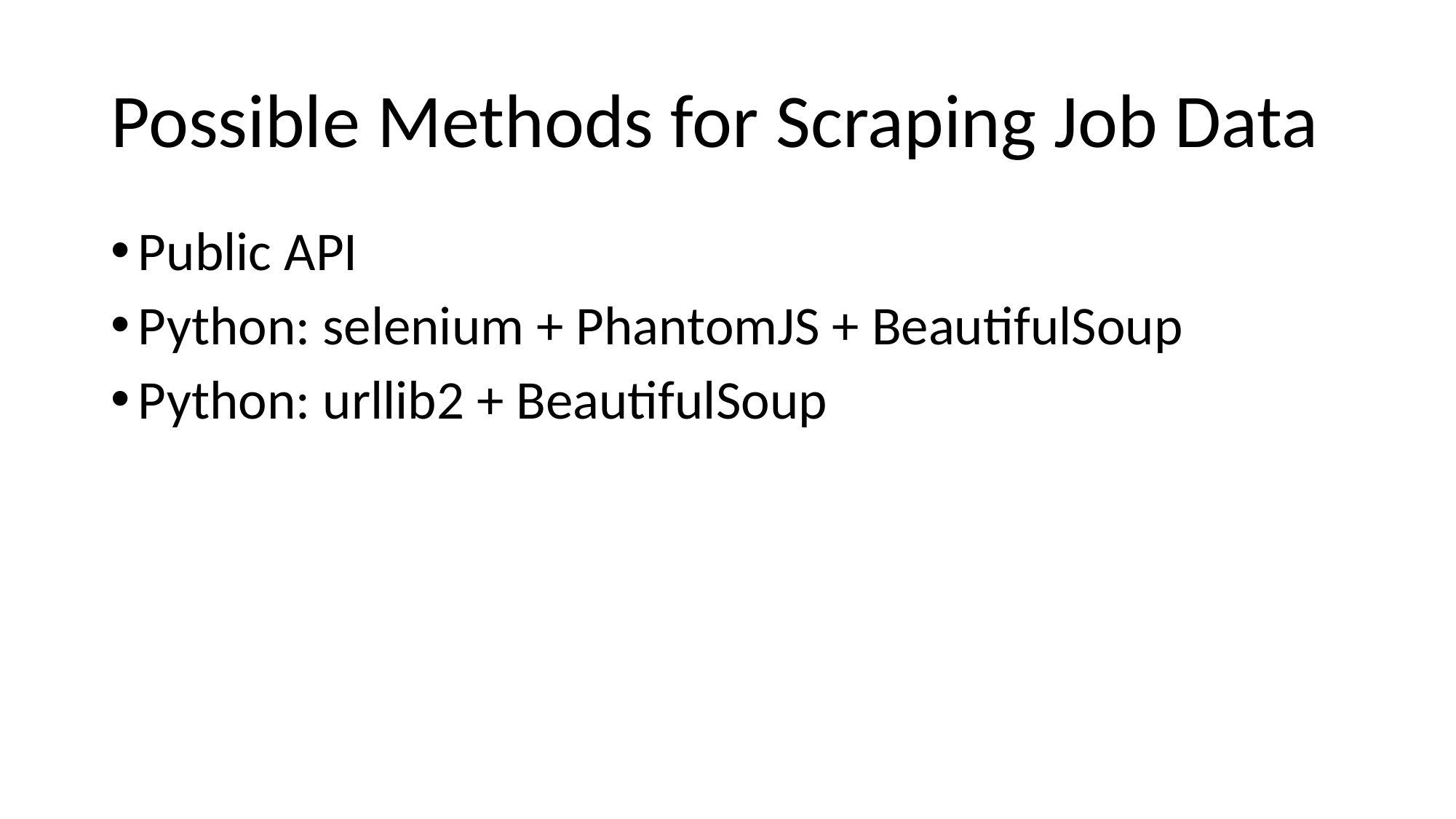

# Possible Methods for Scraping Job Data
Public API
Python: selenium + PhantomJS + BeautifulSoup
Python: urllib2 + BeautifulSoup